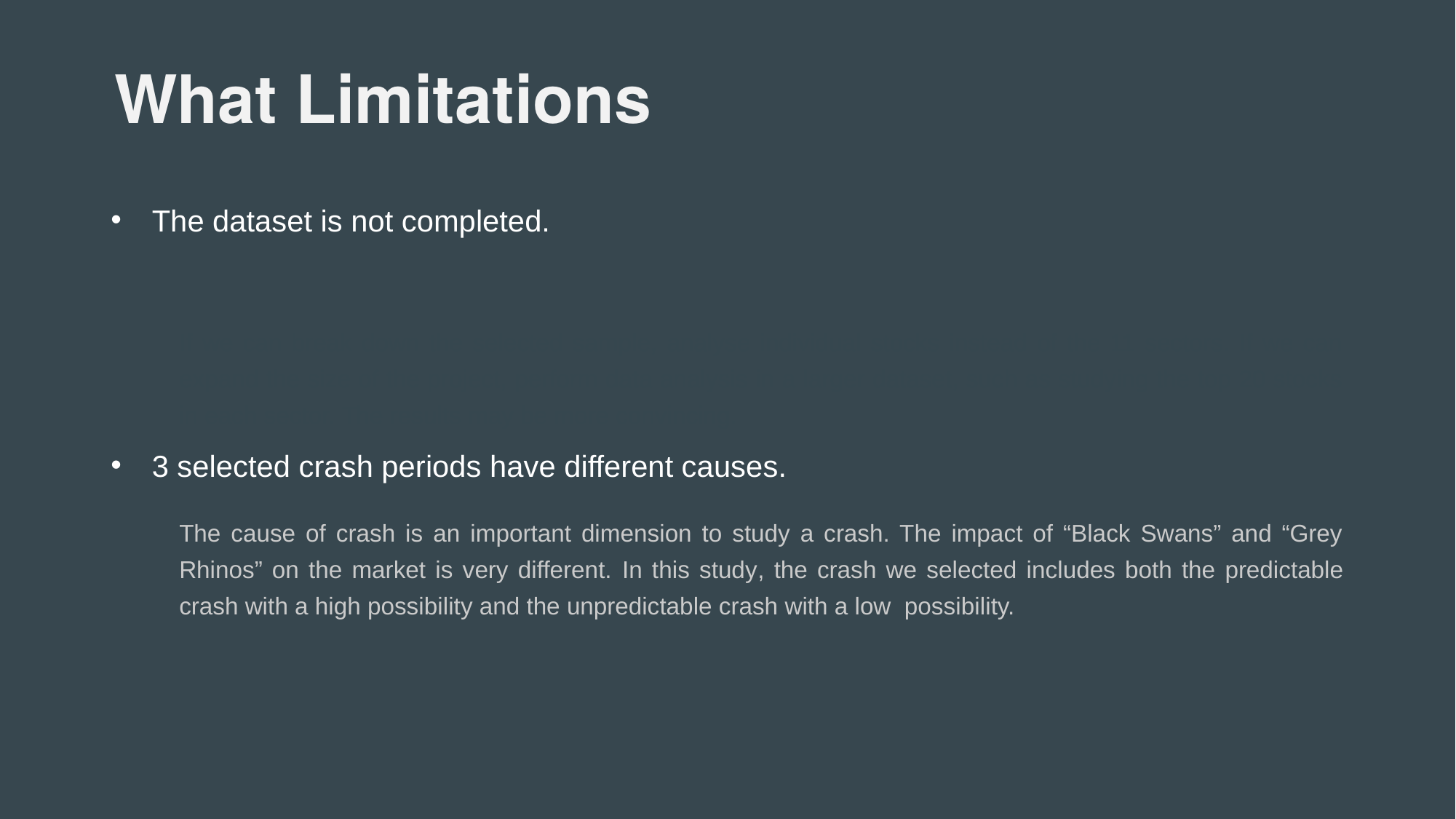

What Limitations
The dataset is not completed.

If we can break down the selected sample, analyse individual stocks instead of the 11 sectors. If we can expand the size of the project, perform data analysis in a larger dataset, such as studying the top 20 stocks in each sector. The results may be more convincing.
3 selected crash periods have different causes.
The cause of crash is an important dimension to study a crash. The impact of “Black Swans” and “Grey Rhinos” on the market is very different. In this study, the crash we selected includes both the predictable crash with a high possibility and the unpredictable crash with a low  possibility.
If we can select crashes with more similar causes for research, the conclusions obtained may be more helpful for relevant personnel to obtain the judgments they need